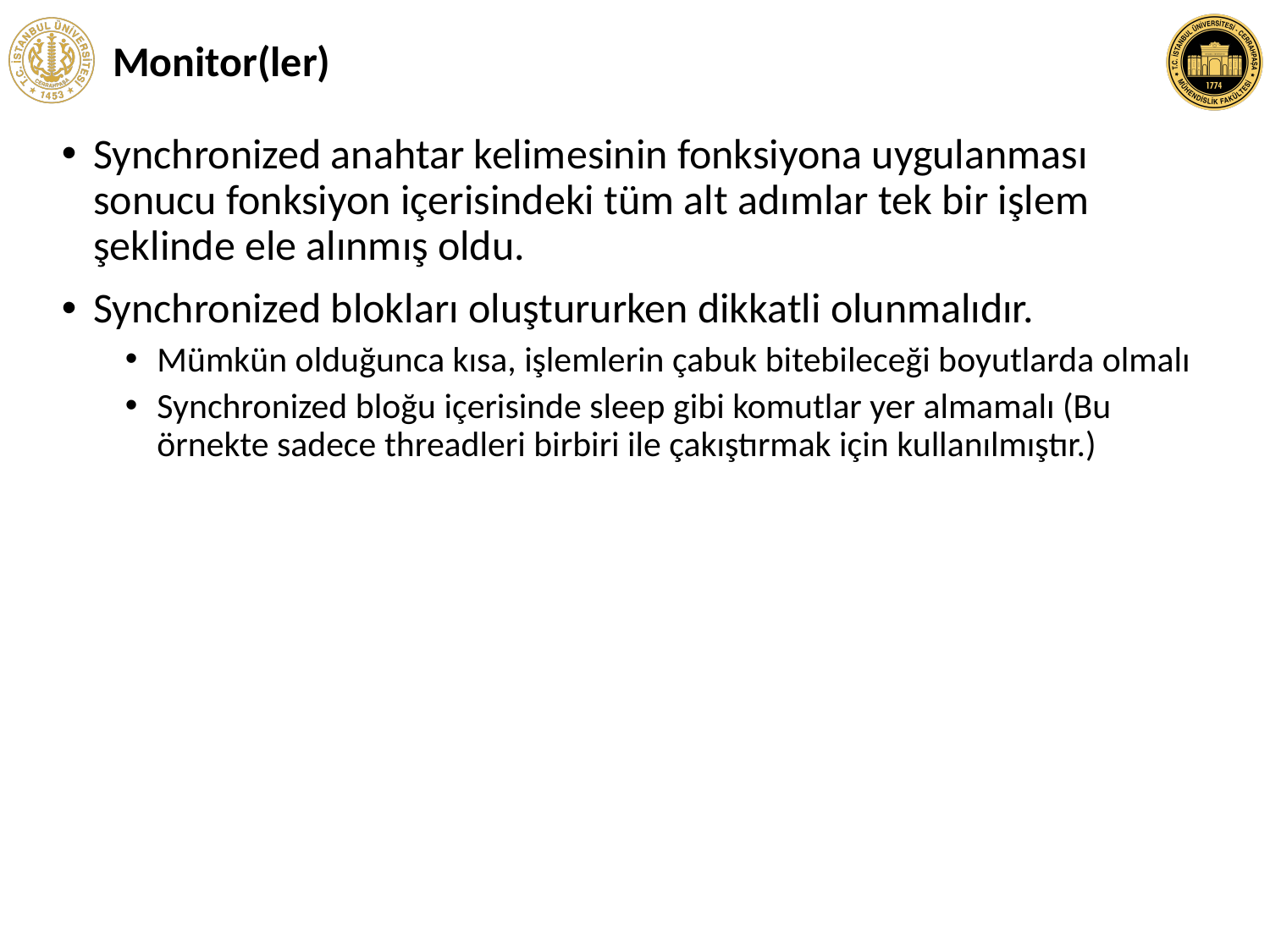

# Monitor(ler)
Synchronized anahtar kelimesinin fonksiyona uygulanması sonucu fonksiyon içerisindeki tüm alt adımlar tek bir işlem şeklinde ele alınmış oldu.
Synchronized blokları oluştururken dikkatli olunmalıdır.
Mümkün olduğunca kısa, işlemlerin çabuk bitebileceği boyutlarda olmalı
Synchronized bloğu içerisinde sleep gibi komutlar yer almamalı (Bu örnekte sadece threadleri birbiri ile çakıştırmak için kullanılmıştır.)